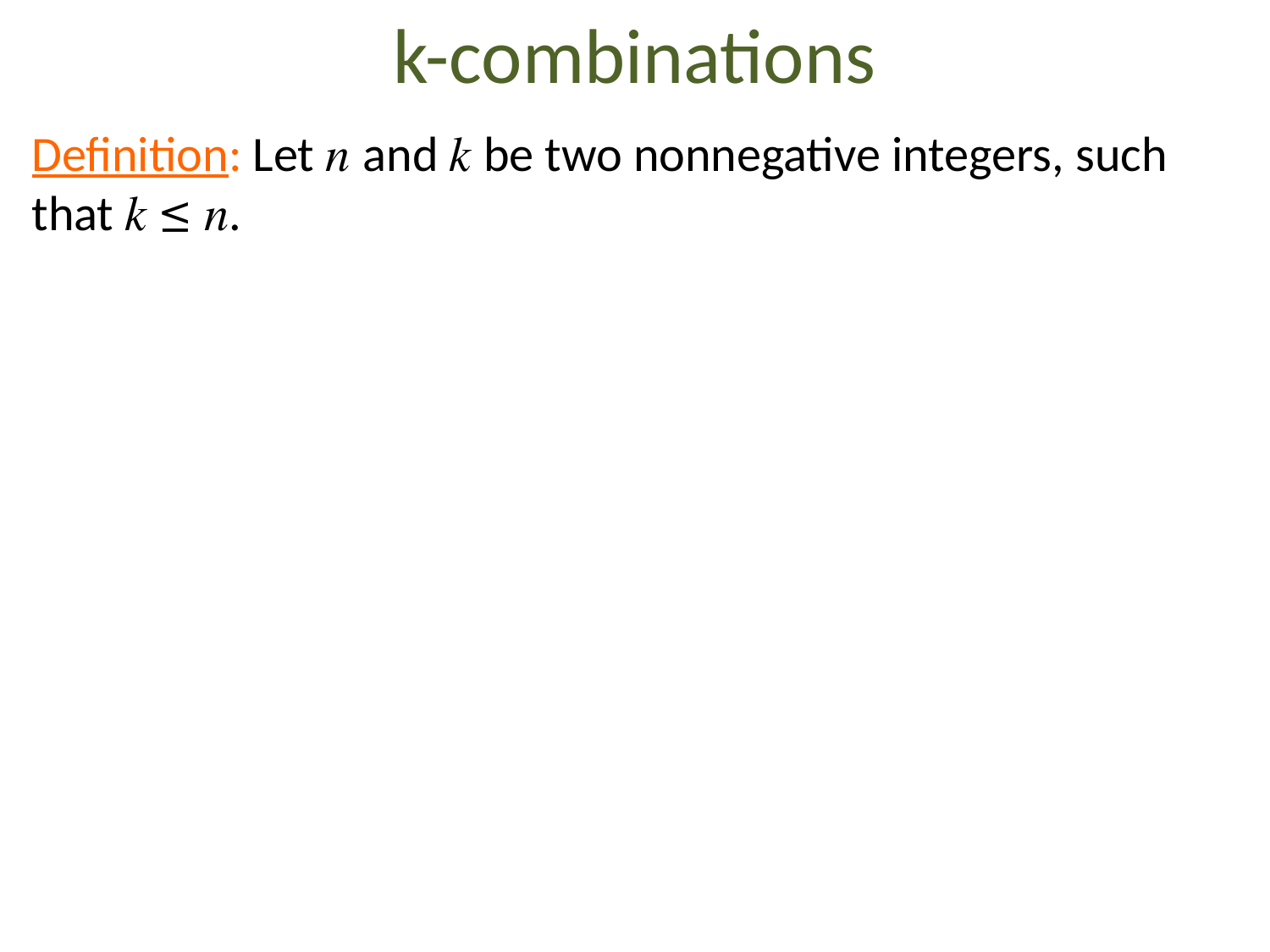

# k-combinations
Definition: Let n and k be two nonnegative integers, such that k ≤ n.